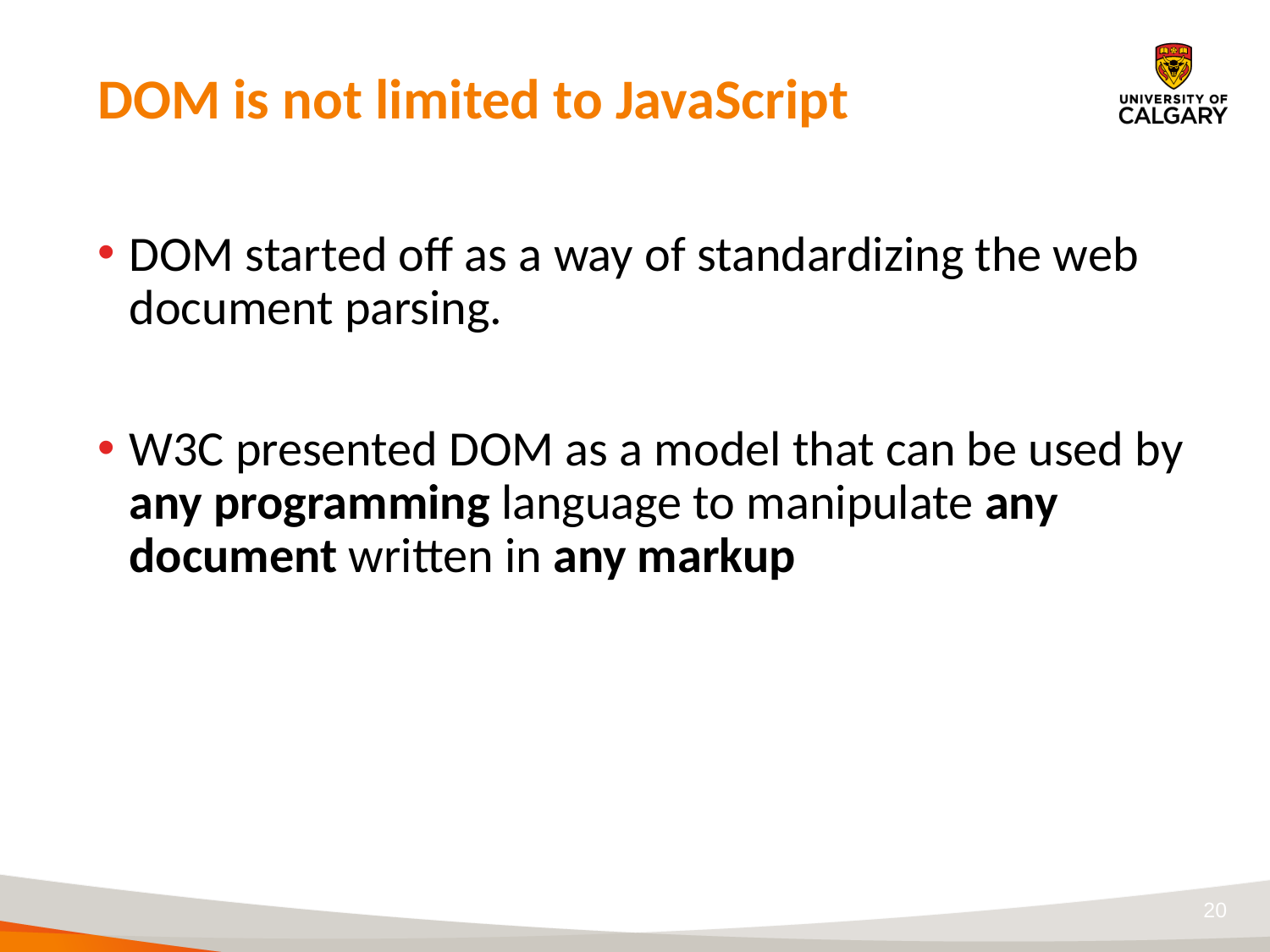

# DOM is not limited to JavaScript
DOM started off as a way of standardizing the web document parsing.

W3C presented DOM as a model that can be used by any programming language to manipulate any document written in any markup
20